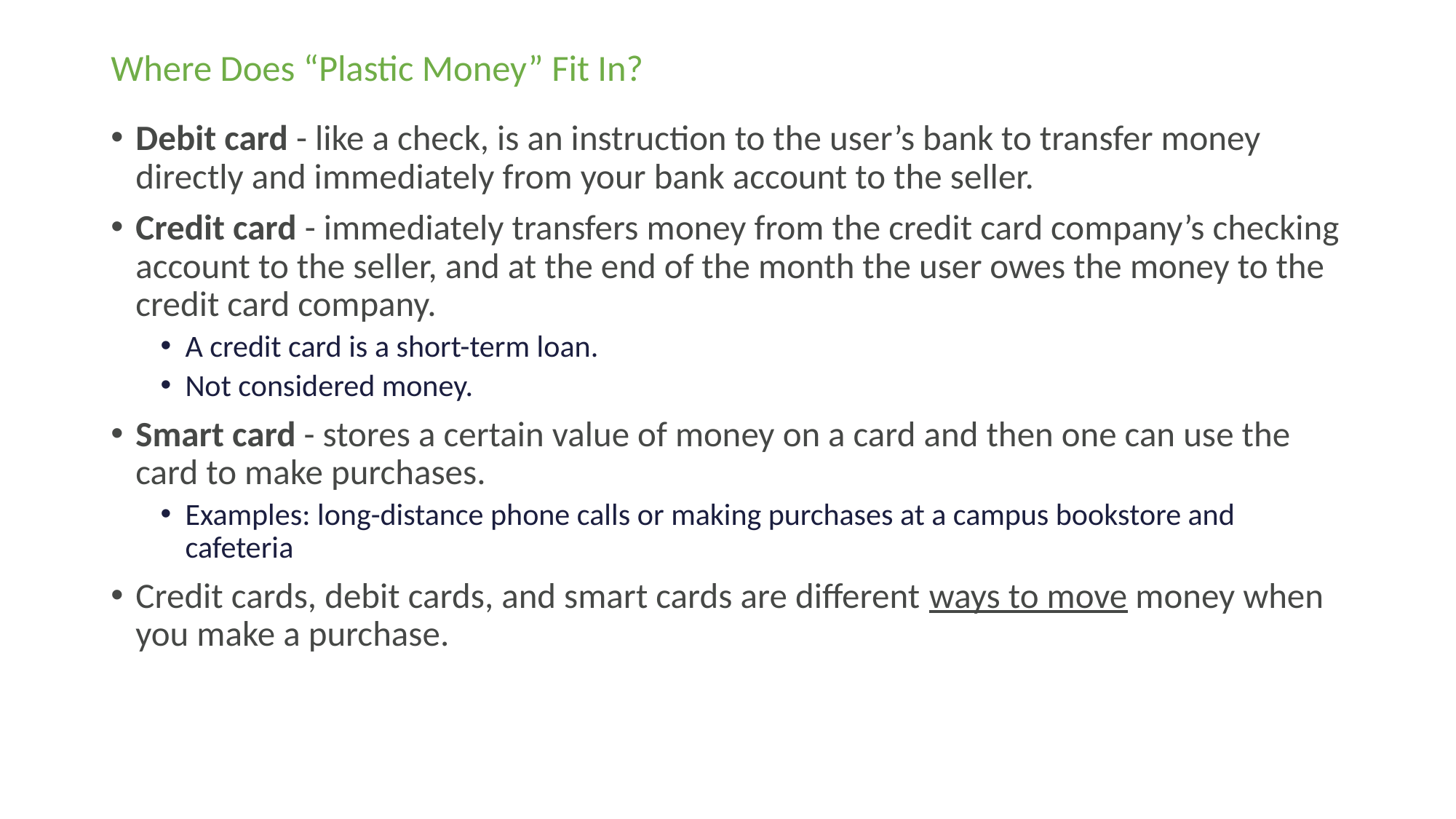

# Where Does “Plastic Money” Fit In?
Debit card - like a check, is an instruction to the user’s bank to transfer money directly and immediately from your bank account to the seller.
Credit card - immediately transfers money from the credit card company’s checking account to the seller, and at the end of the month the user owes the money to the credit card company.
A credit card is a short-term loan.
Not considered money.
Smart card - stores a certain value of money on a card and then one can use the card to make purchases.
Examples: long-distance phone calls or making purchases at a campus bookstore and cafeteria
Credit cards, debit cards, and smart cards are different ways to move money when you make a purchase.